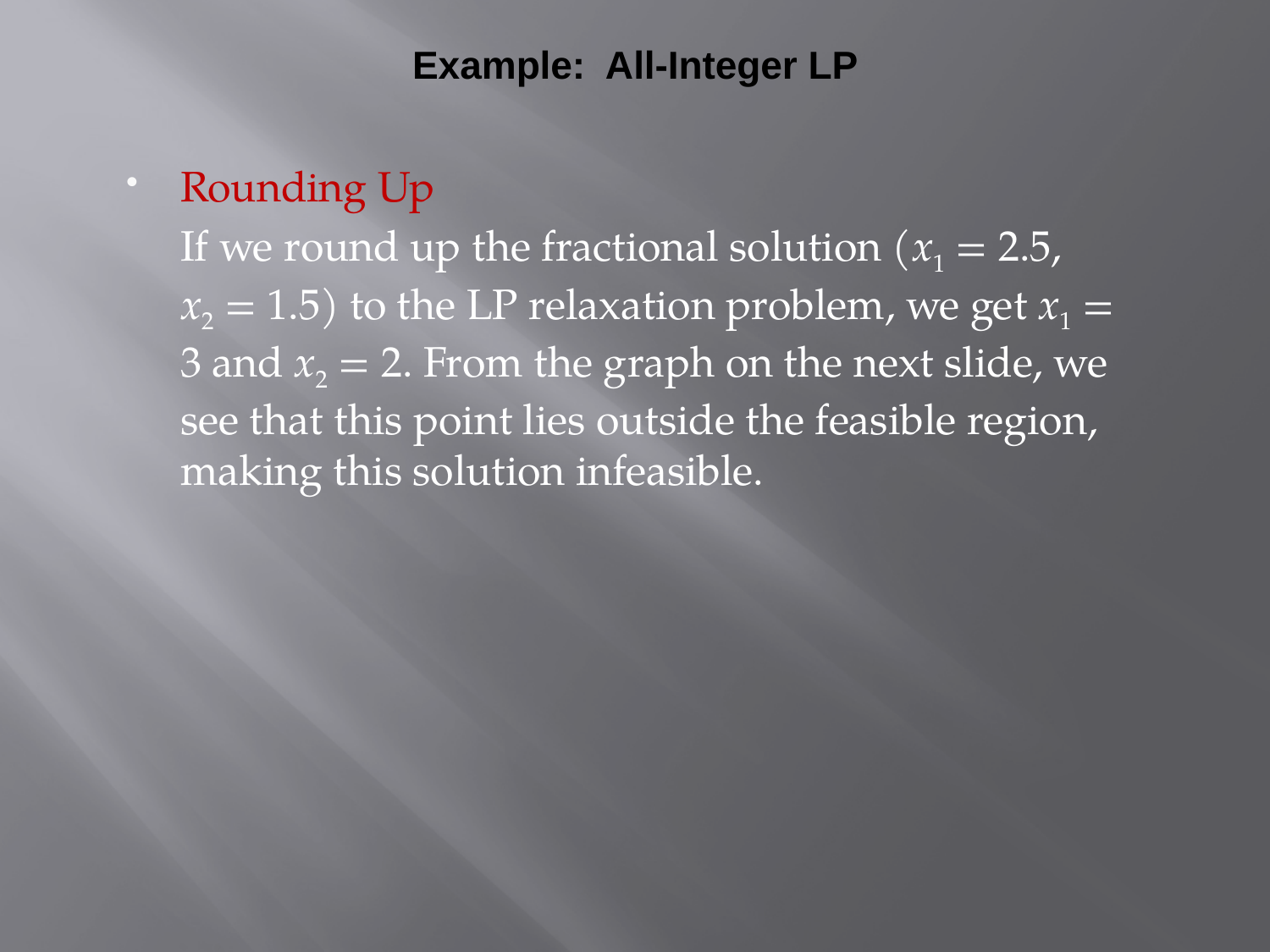

# Example:  All-Integer LP
Rounding Up
		If we round up the fractional solution (x1 = 2.5,   x2 = 1.5) to the LP relaxation problem, we get x1 = 3 and x2 = 2. From the graph on the next slide, we see that this point lies outside the feasible region, making this solution infeasible.